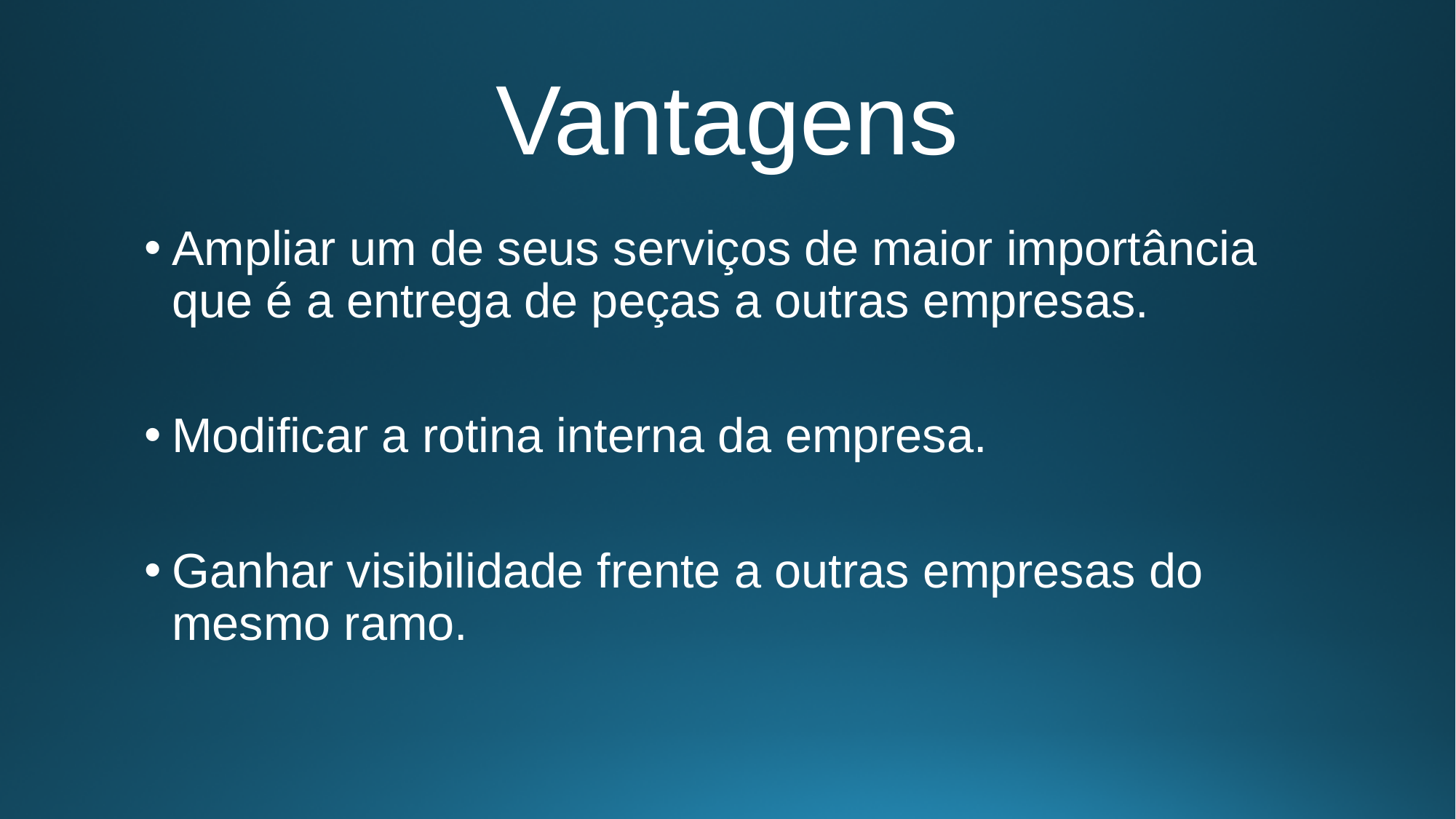

# Vantagens
Ampliar um de seus serviços de maior importância que é a entrega de peças a outras empresas.

Modificar a rotina interna da empresa.

Ganhar visibilidade frente a outras empresas do mesmo ramo.